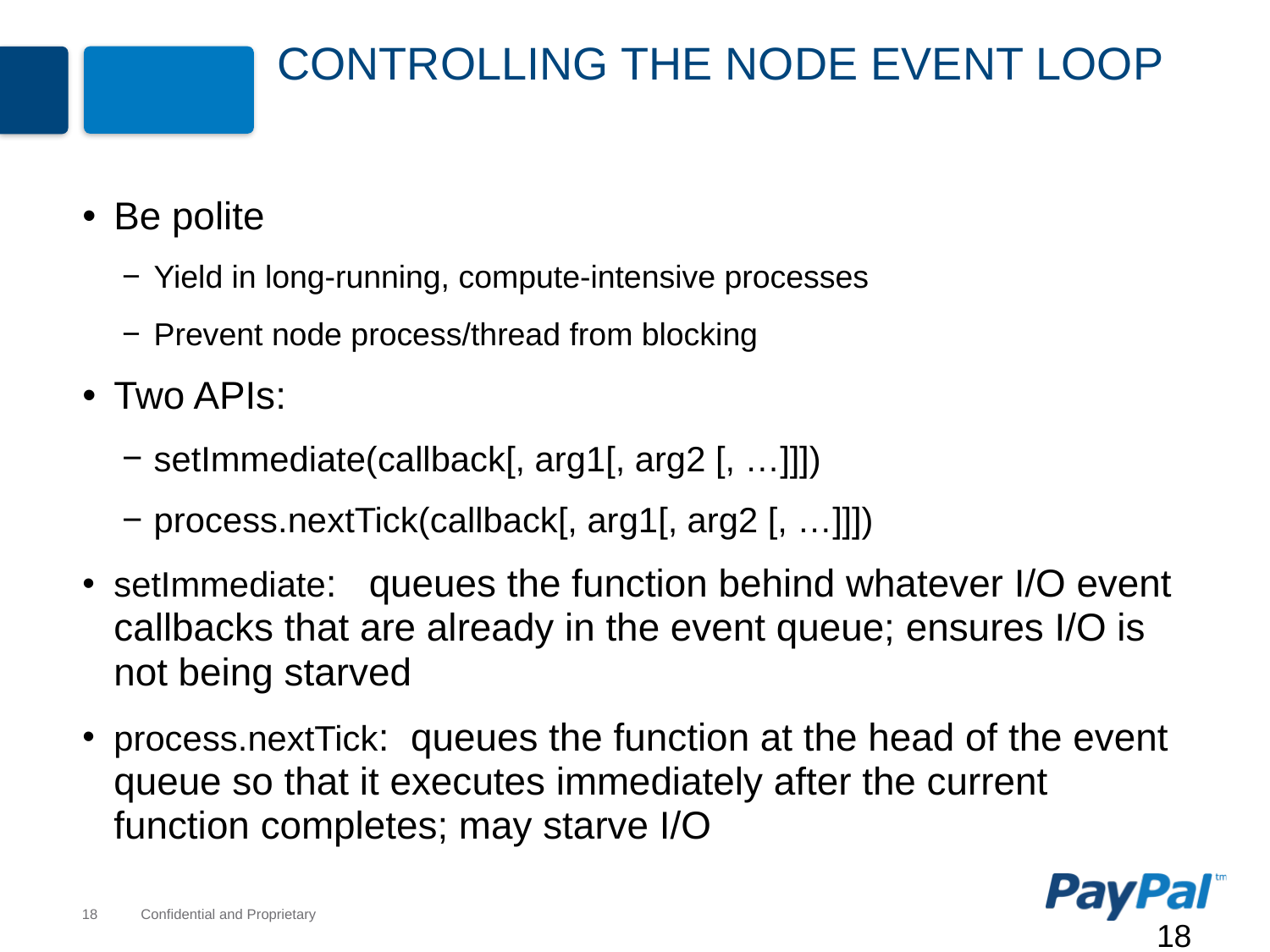

# Controlling the Node Event Loop
Be polite
Yield in long-running, compute-intensive processes
Prevent node process/thread from blocking
Two APIs:
setImmediate(callback[, arg1[, arg2 [, …]]])
process.nextTick(callback[, arg1[, arg2 [, …]]])
setImmediate:   queues the function behind whatever I/O event callbacks that are already in the event queue; ensures I/O is not being starved
process.nextTick:  queues the function at the head of the event queue so that it executes immediately after the current function completes; may starve I/O
18